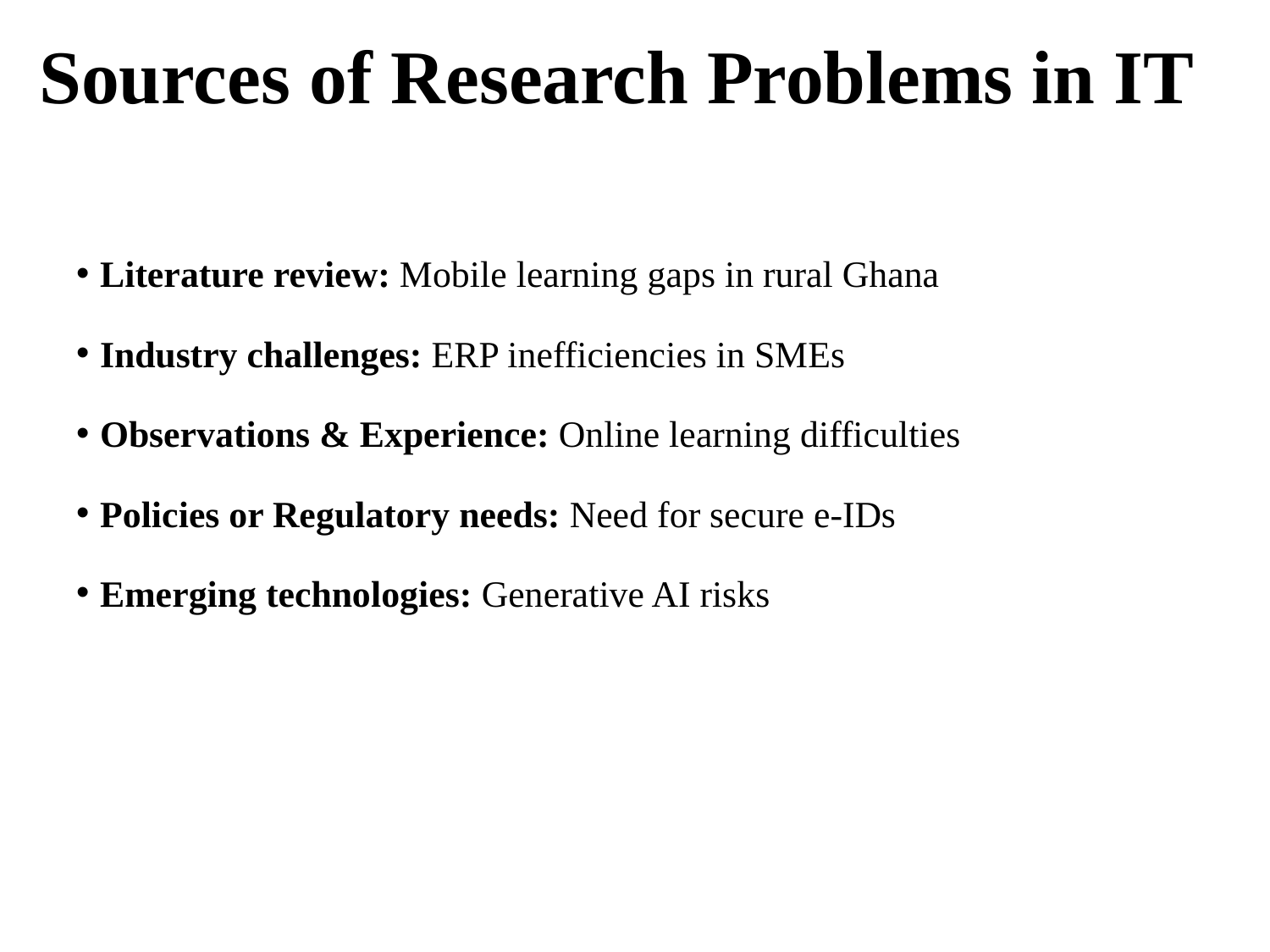

# Sources of Research Problems in IT
Literature review: Mobile learning gaps in rural Ghana
Industry challenges: ERP inefficiencies in SMEs
Observations & Experience: Online learning difficulties
Policies or Regulatory needs: Need for secure e-IDs
Emerging technologies: Generative AI risks